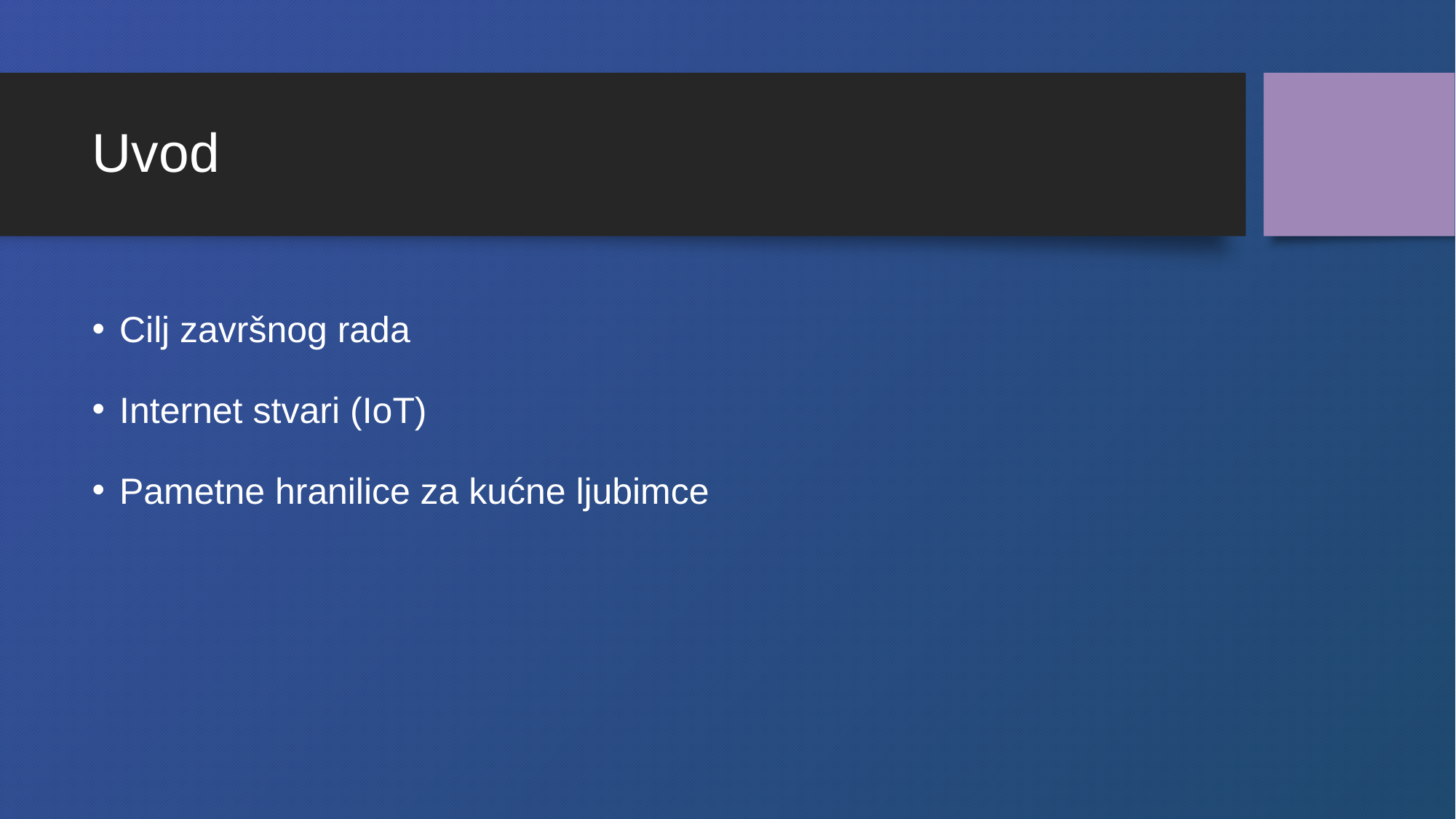

# Uvod
Cilj završnog rada
Internet stvari (IoT)
Pametne hranilice za kućne ljubimce